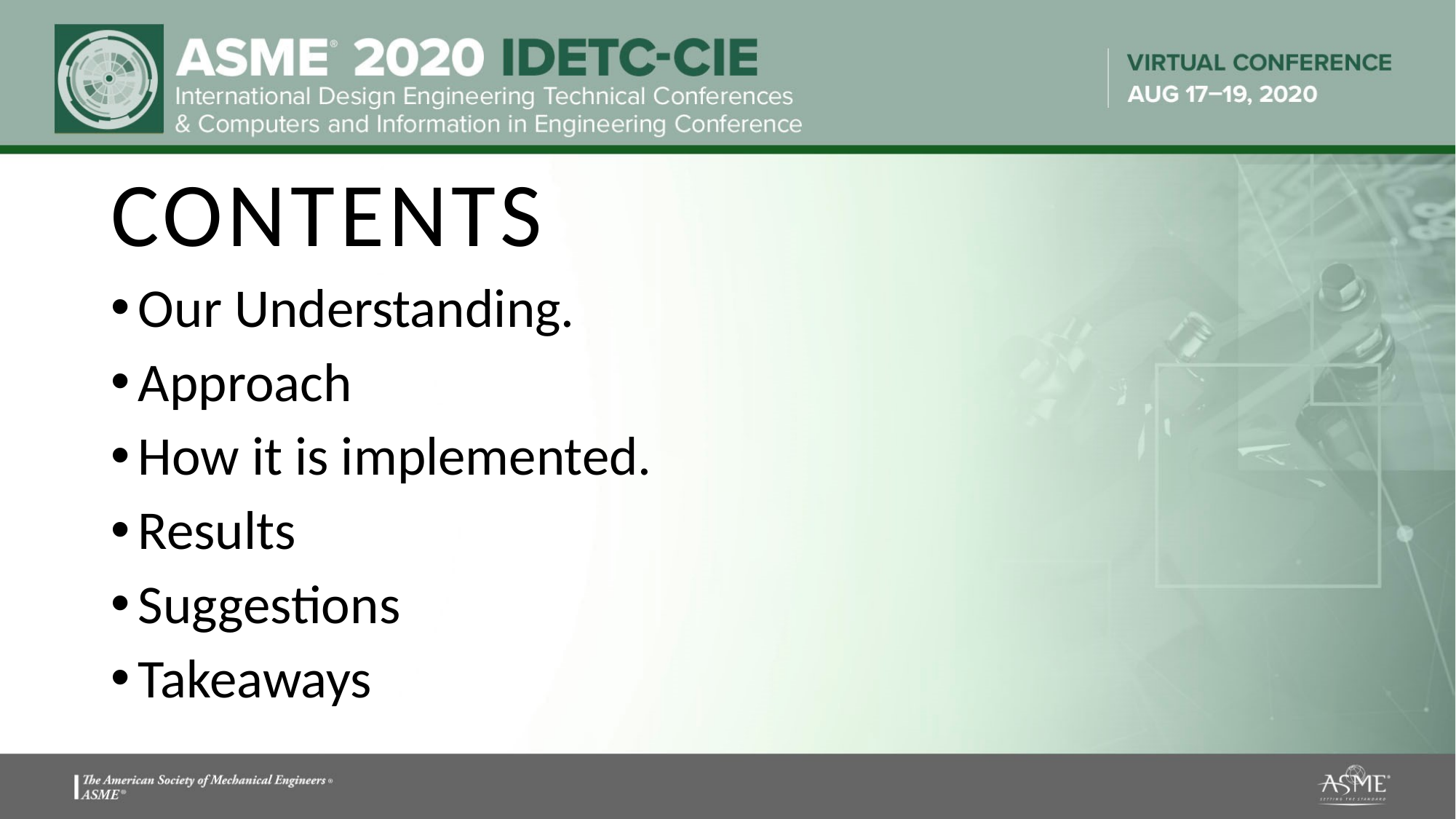

# CONTENTS
Our Understanding.
Approach
How it is implemented.
Results
Suggestions
Takeaways